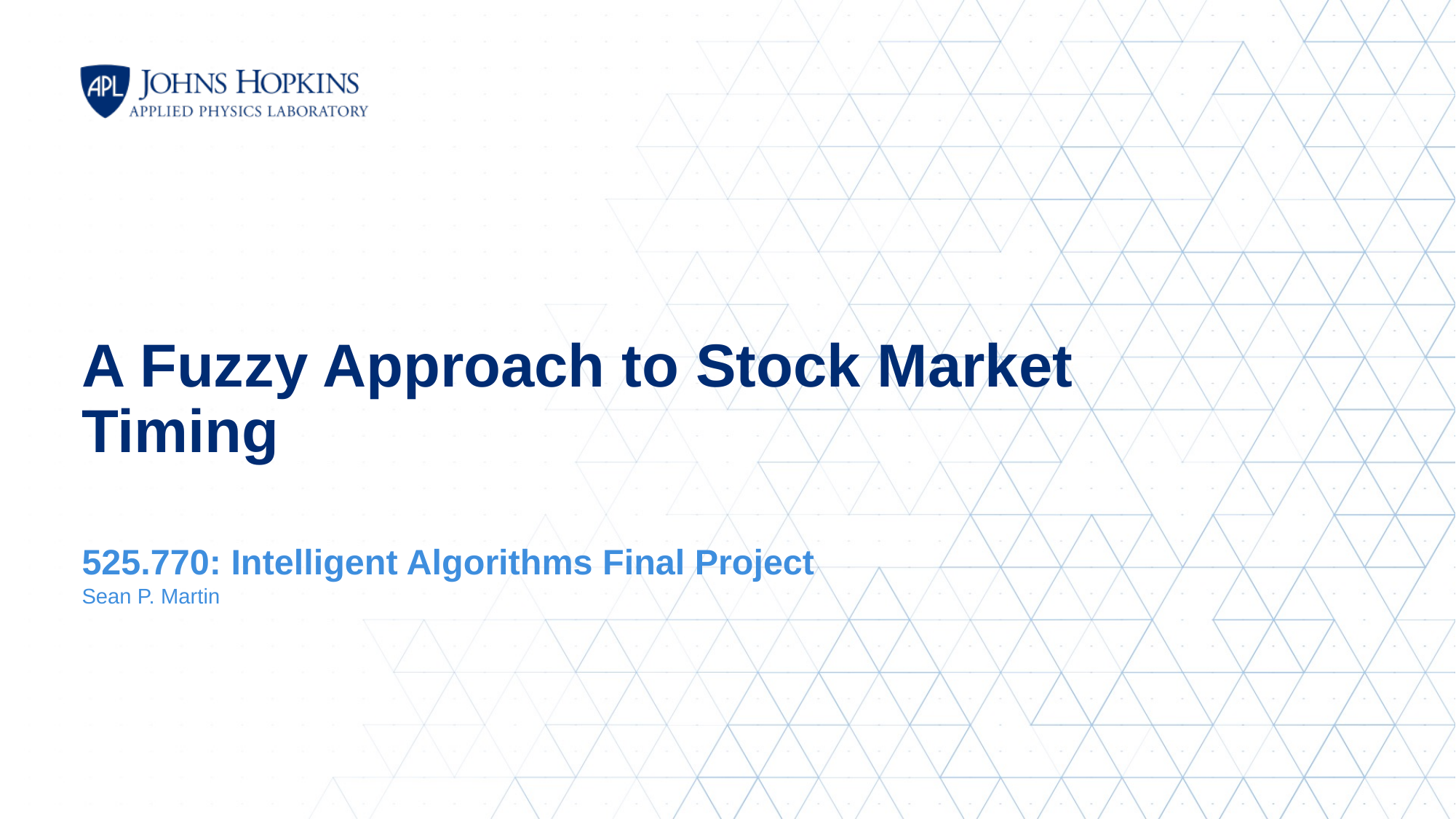

# A Fuzzy Approach to Stock Market Timing

525.770: Intelligent Algorithms Final Project

Sean P. Martin